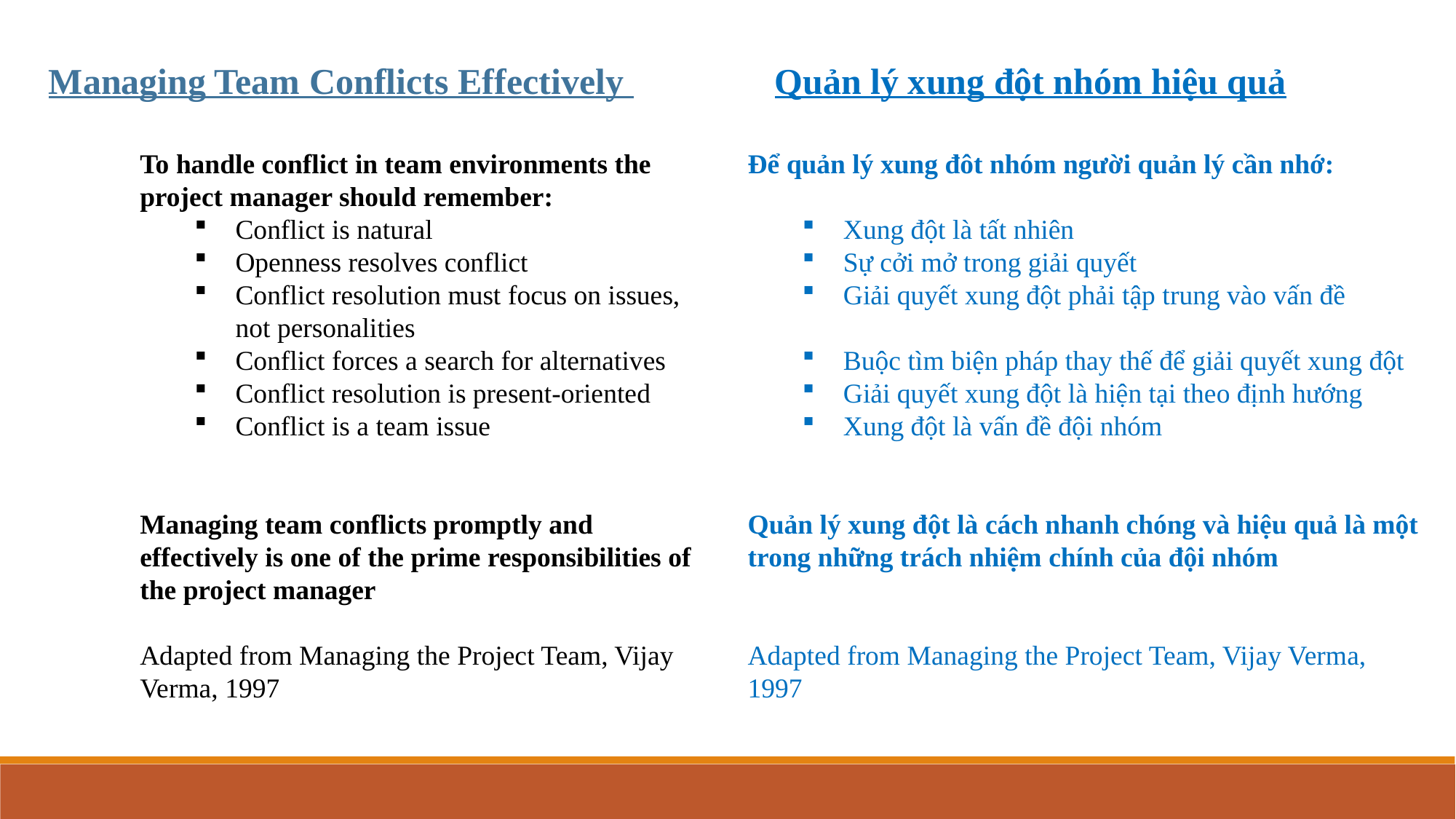

Managing Team Conflicts Effectively
Quản lý xung đột nhóm hiệu quả
To handle conflict in team environments the project manager should remember:
Conflict is natural
Openness resolves conflict
Conflict resolution must focus on issues, not personalities
Conflict forces a search for alternatives
Conflict resolution is present-oriented
Conflict is a team issue
Managing team conflicts promptly and effectively is one of the prime responsibilities of the project manager
Adapted from Managing the Project Team, Vijay Verma, 1997
Để quản lý xung đôt nhóm người quản lý cần nhớ:

Xung đột là tất nhiên
Sự cởi mở trong giải quyết
Giải quyết xung đột phải tập trung vào vấn đề

Buộc tìm biện pháp thay thế để giải quyết xung đột
Giải quyết xung đột là hiện tại theo định hướng
Xung đột là vấn đề đội nhóm

Quản lý xung đột là cách nhanh chóng và hiệu quả là một trong những trách nhiệm chính của đội nhóm

Adapted from Managing the Project Team, Vijay Verma, 1997